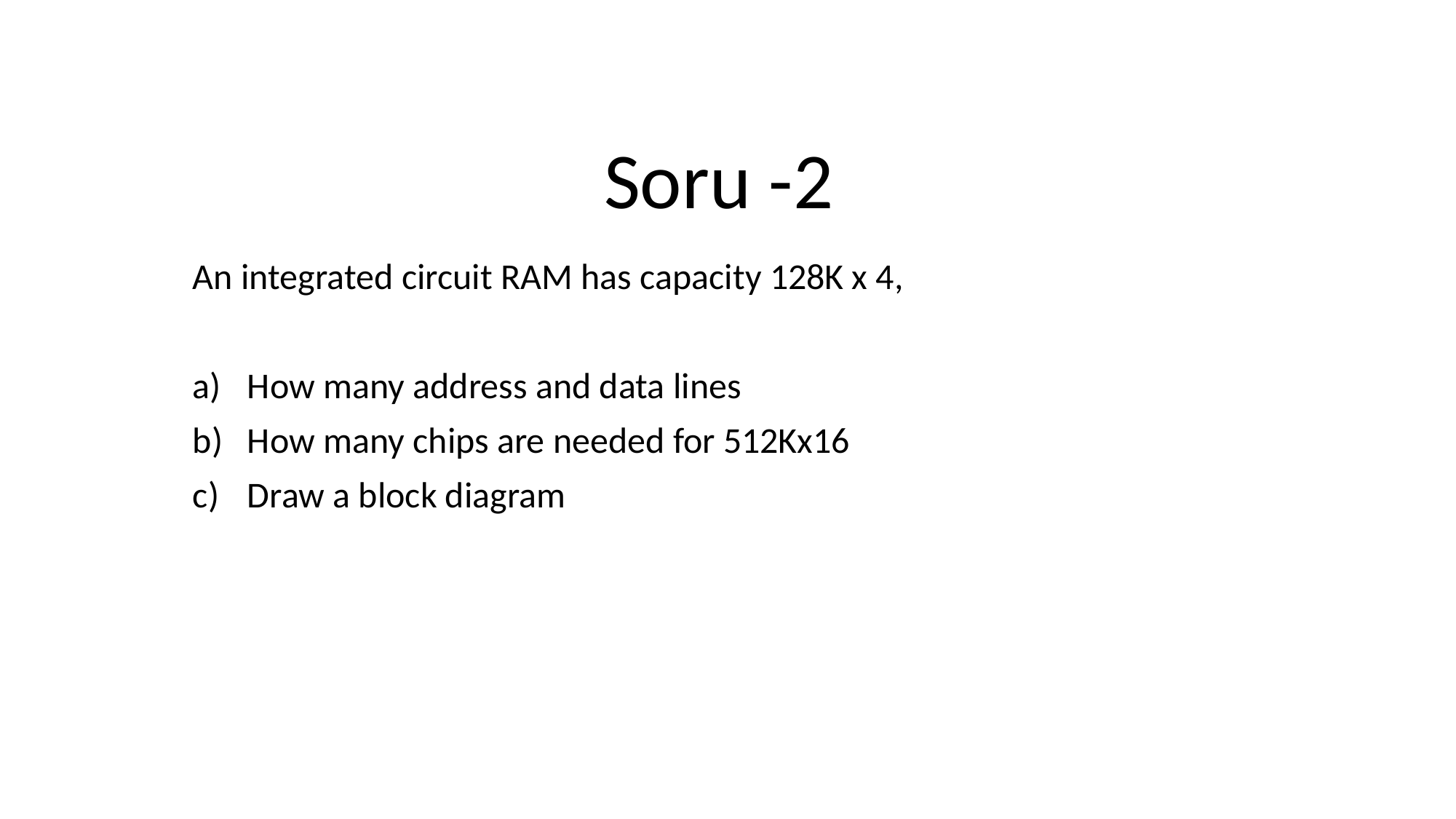

# Soru -2
An integrated circuit RAM has capacity 128K x 4,

How many address and data lines
How many chips are needed for 512Kx16
Draw a block diagram